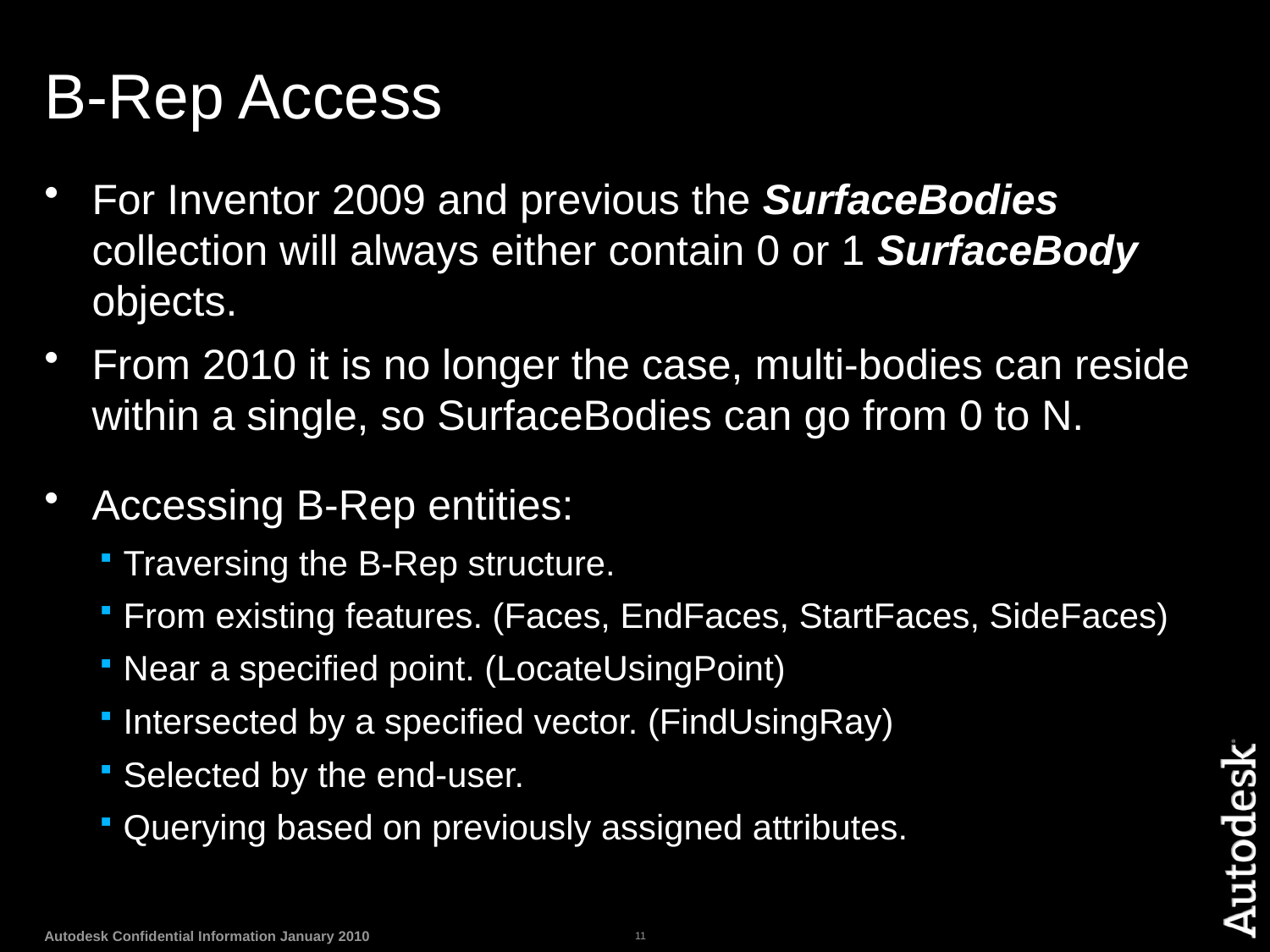

# B-Rep Access
For Inventor 2009 and previous the SurfaceBodies collection will always either contain 0 or 1 SurfaceBody objects.
From 2010 it is no longer the case, multi-bodies can reside within a single, so SurfaceBodies can go from 0 to N.

Accessing B-Rep entities:
Traversing the B-Rep structure.
From existing features. (Faces, EndFaces, StartFaces, SideFaces)
Near a specified point. (LocateUsingPoint)
Intersected by a specified vector. (FindUsingRay)
Selected by the end-user.
Querying based on previously assigned attributes.